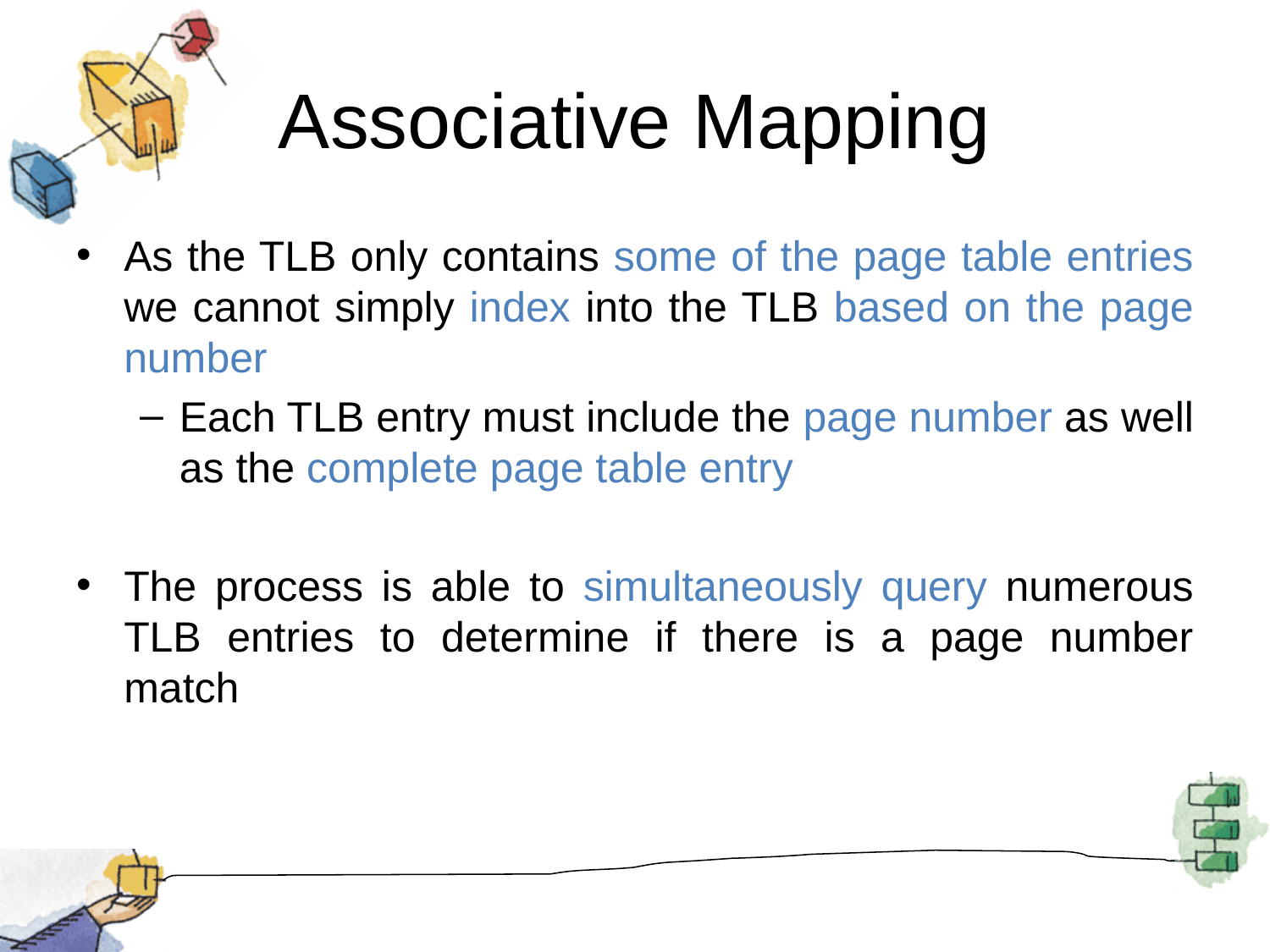

# Associative Mapping
As the TLB only contains some of the page table entries we cannot simply index into the TLB based on the page number
Each TLB entry must include the page number as well as the complete page table entry

The process is able to simultaneously query numerous TLB entries to determine if there is a page number match